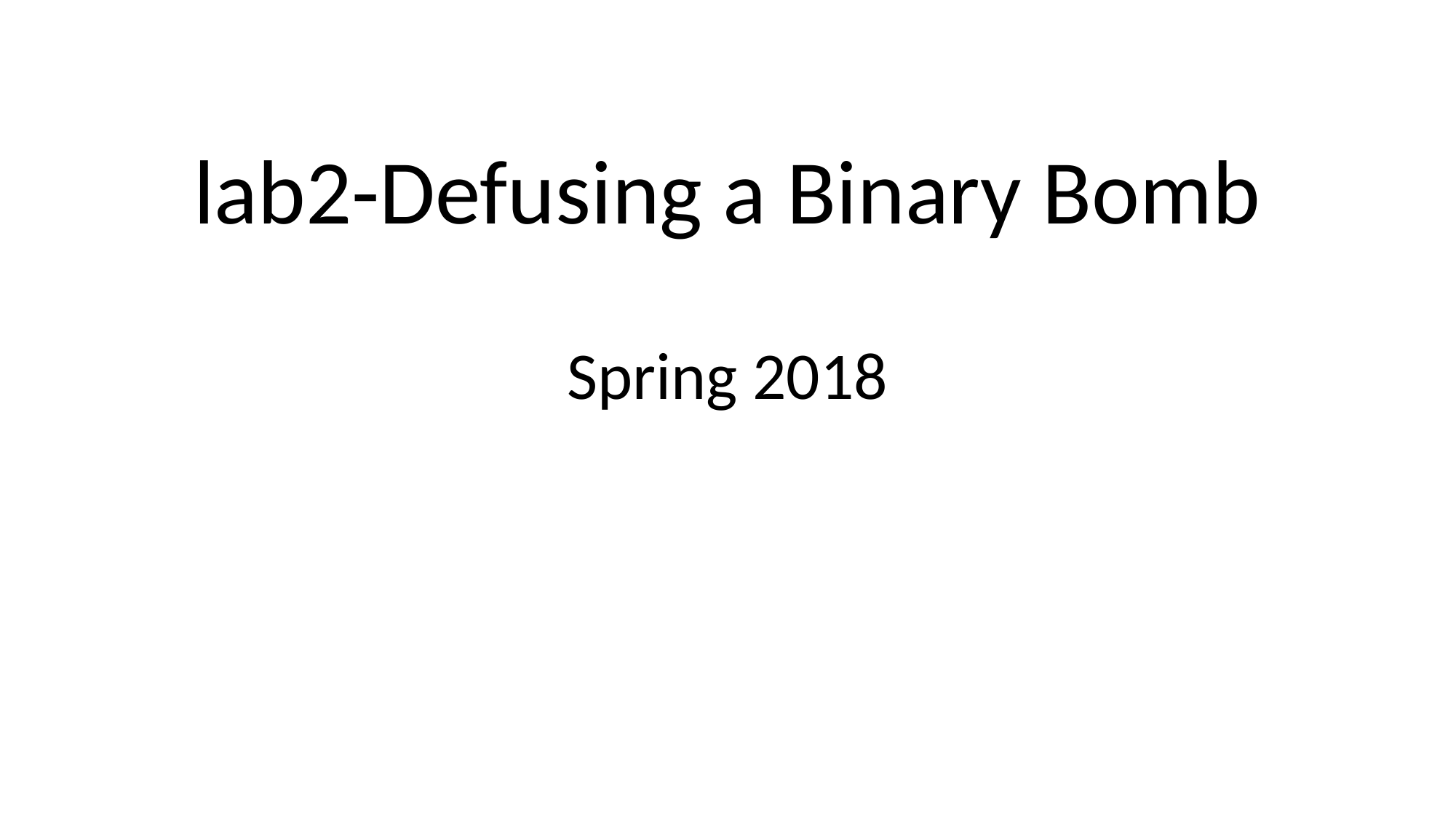

# lab2-Defusing a Binary Bomb Spring 2018